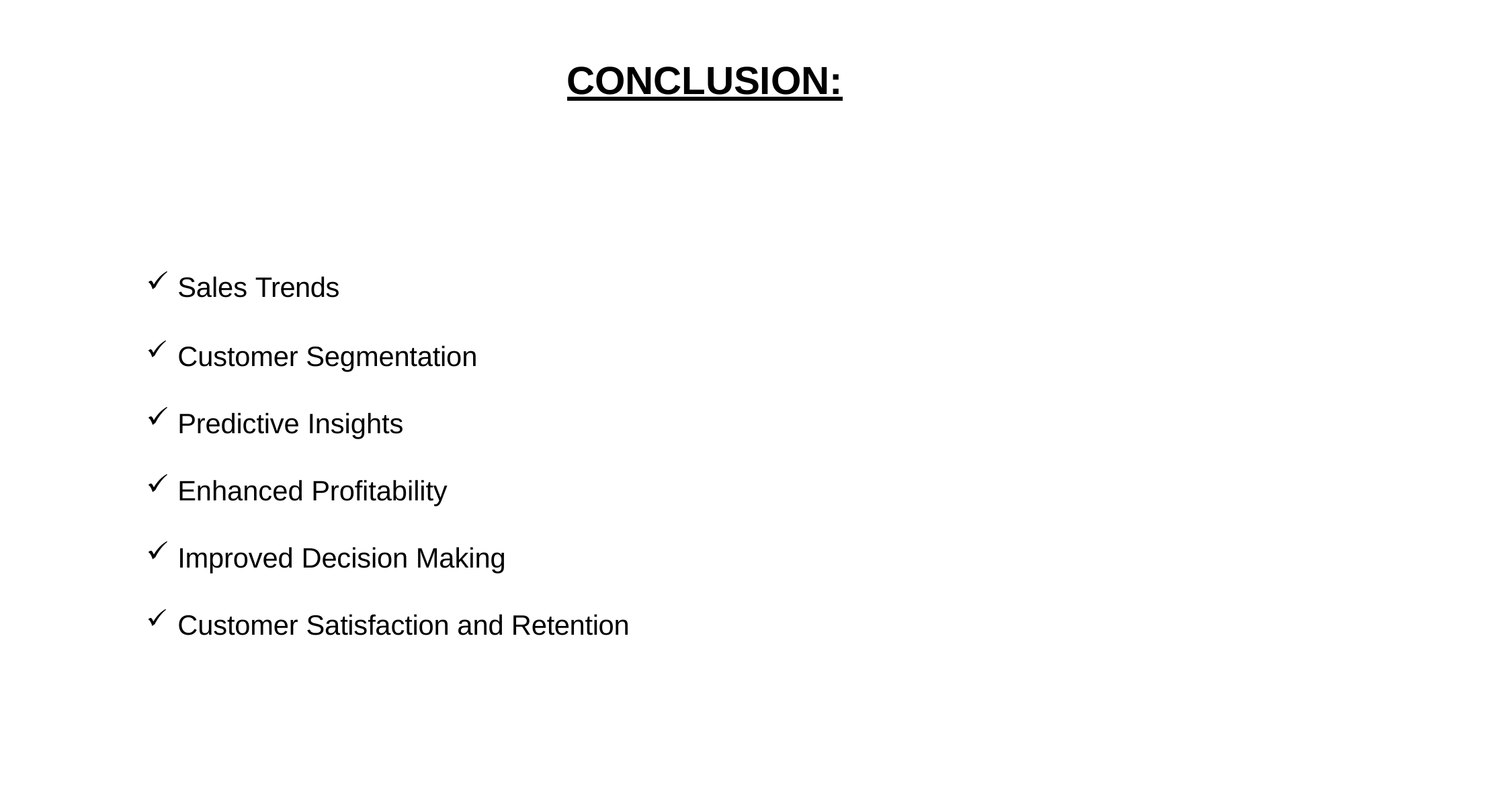

# CONCLUSION:
Sales Trends

Customer Segmentation

Predictive Insights

Enhanced Profitability

Improved Decision Making

Customer Satisfaction and Retention